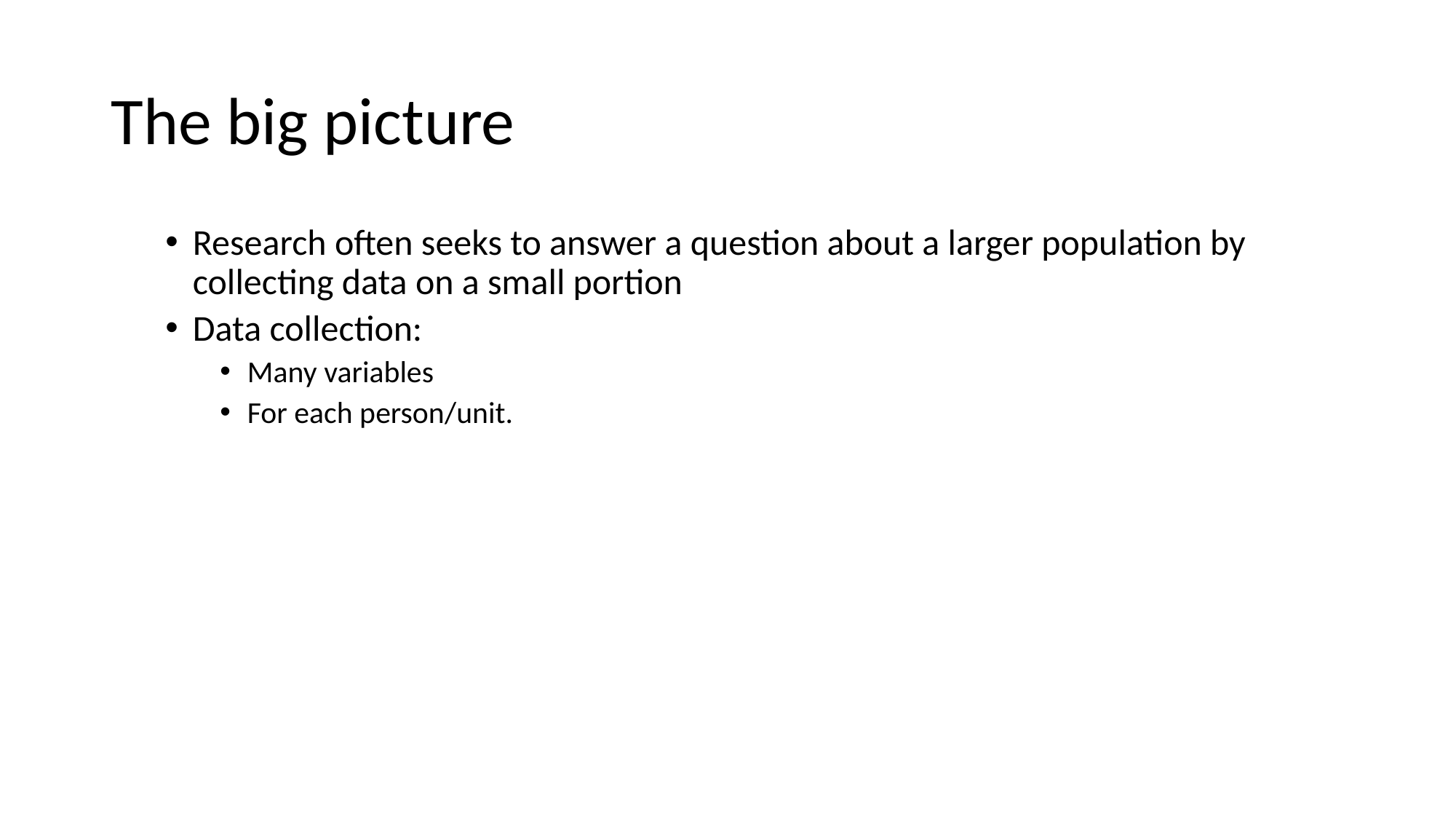

# The big picture
Research often seeks to answer a question about a larger population by collecting data on a small portion
Data collection:
Many variables
For each person/unit.